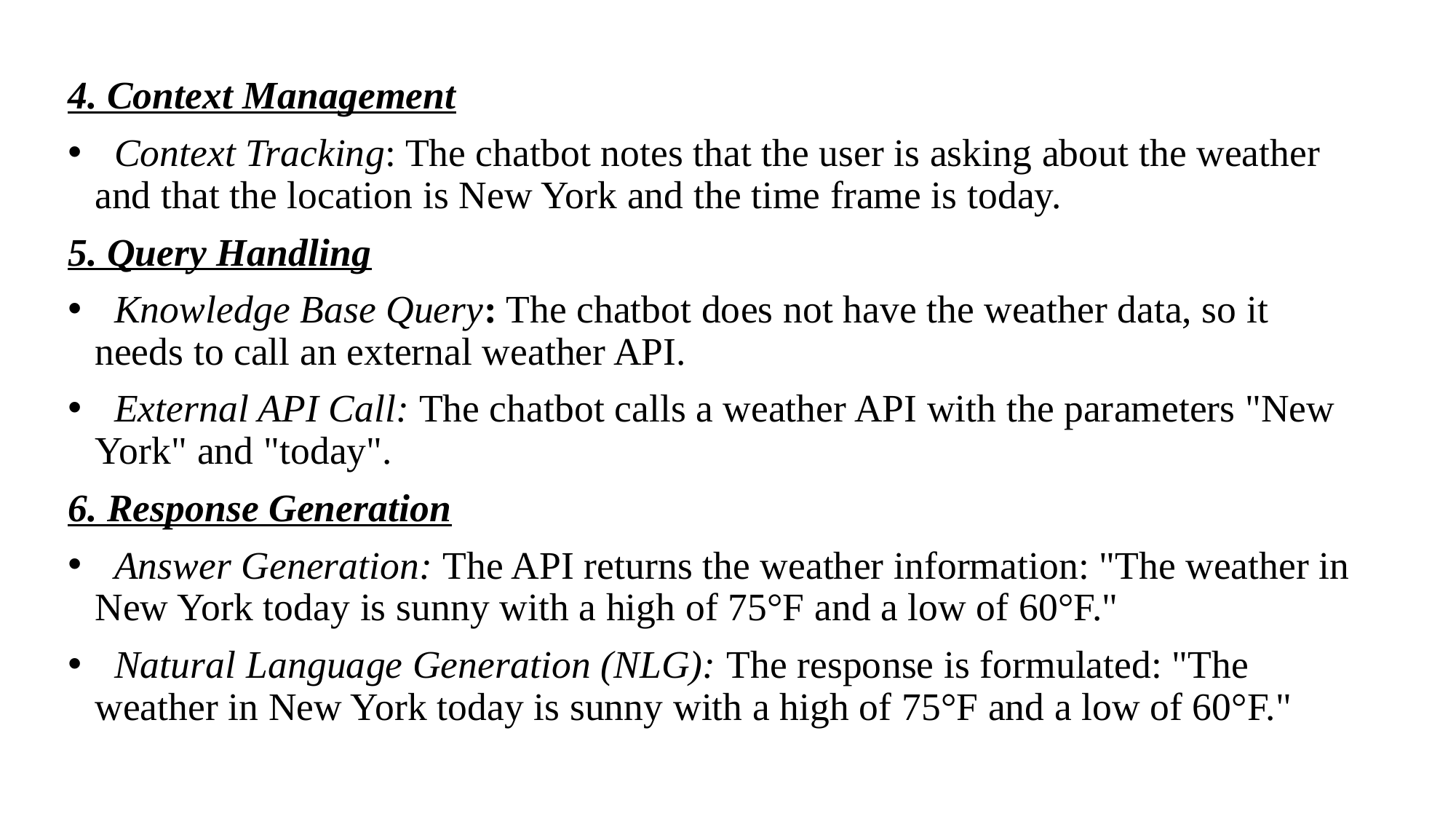

4. Context Management
  Context Tracking: The chatbot notes that the user is asking about the weather and that the location is New York and the time frame is today.
5. Query Handling
  Knowledge Base Query: The chatbot does not have the weather data, so it needs to call an external weather API.
  External API Call: The chatbot calls a weather API with the parameters "New York" and "today".
6. Response Generation
  Answer Generation: The API returns the weather information: "The weather in New York today is sunny with a high of 75°F and a low of 60°F."
  Natural Language Generation (NLG): The response is formulated: "The weather in New York today is sunny with a high of 75°F and a low of 60°F."